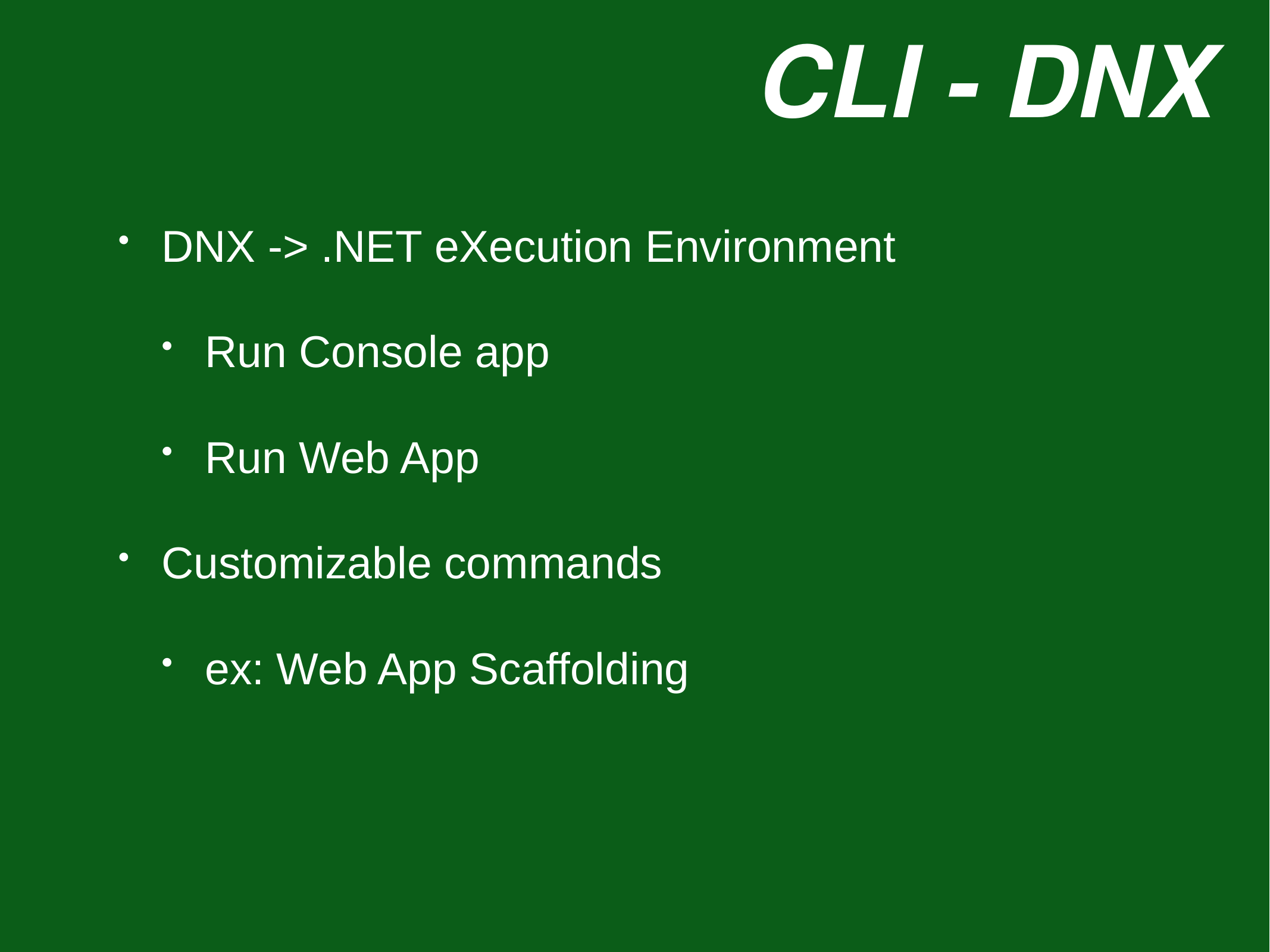

# CLI - DNX
DNX -> .NET eXecution Environment
Run Console app
Run Web App
Customizable commands
ex: Web App Scaffolding